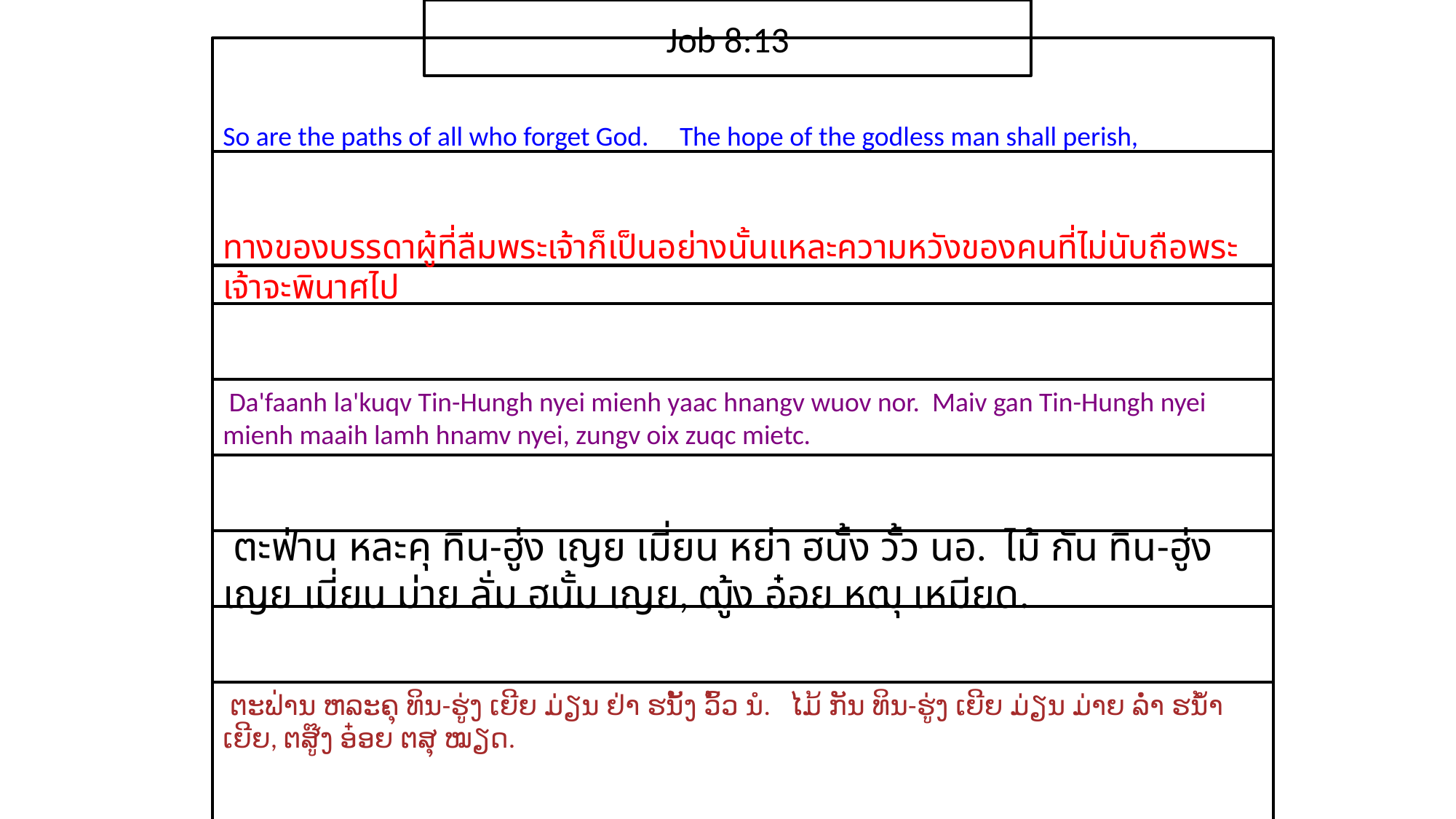

Job 8:13
So are the paths of all who forget God.     The hope of the godless man shall perish,
ทาง​ของ​บรรดา​ผู้​ที่​ลืม​พระ​เจ้า​ก็​เป็น​อย่าง​นั้น​แหละความ​หวัง​ของ​คน​ที่​ไม่​นับ​ถือ​พระ​เจ้า​จะ​พินาศ​ไป
 Da'faanh la'kuqv Tin-Hungh nyei mienh yaac hnangv wuov nor.  Maiv gan Tin-Hungh nyei mienh maaih lamh hnamv nyei, zungv oix zuqc mietc.
 ตะฟ่าน หละคุ ทิน-ฮู่ง เญย เมี่ยน หย่า ฮนั้ง วั้ว นอ.  ไม้ กัน ทิน-ฮู่ง เญย เมี่ยน ม่าย ลั่ม ฮนั้ม เญย, ฒู้ง อ๋อย หฒุ เหมียด.
 ຕະຟ່ານ ຫລະຄຸ ທິນ-ຮູ່ງ ເຍີຍ ມ່ຽນ ຢ່າ ຮນັ້ງ ວົ້ວ ນໍ.   ໄມ້ ກັນ ທິນ-ຮູ່ງ ເຍີຍ ມ່ຽນ ມ່າຍ ລ່ຳ ຮນ້ຳ ເຍີຍ, ຕສູ໊ງ ອ໋ອຍ ຕສຸ ໝຽດ.